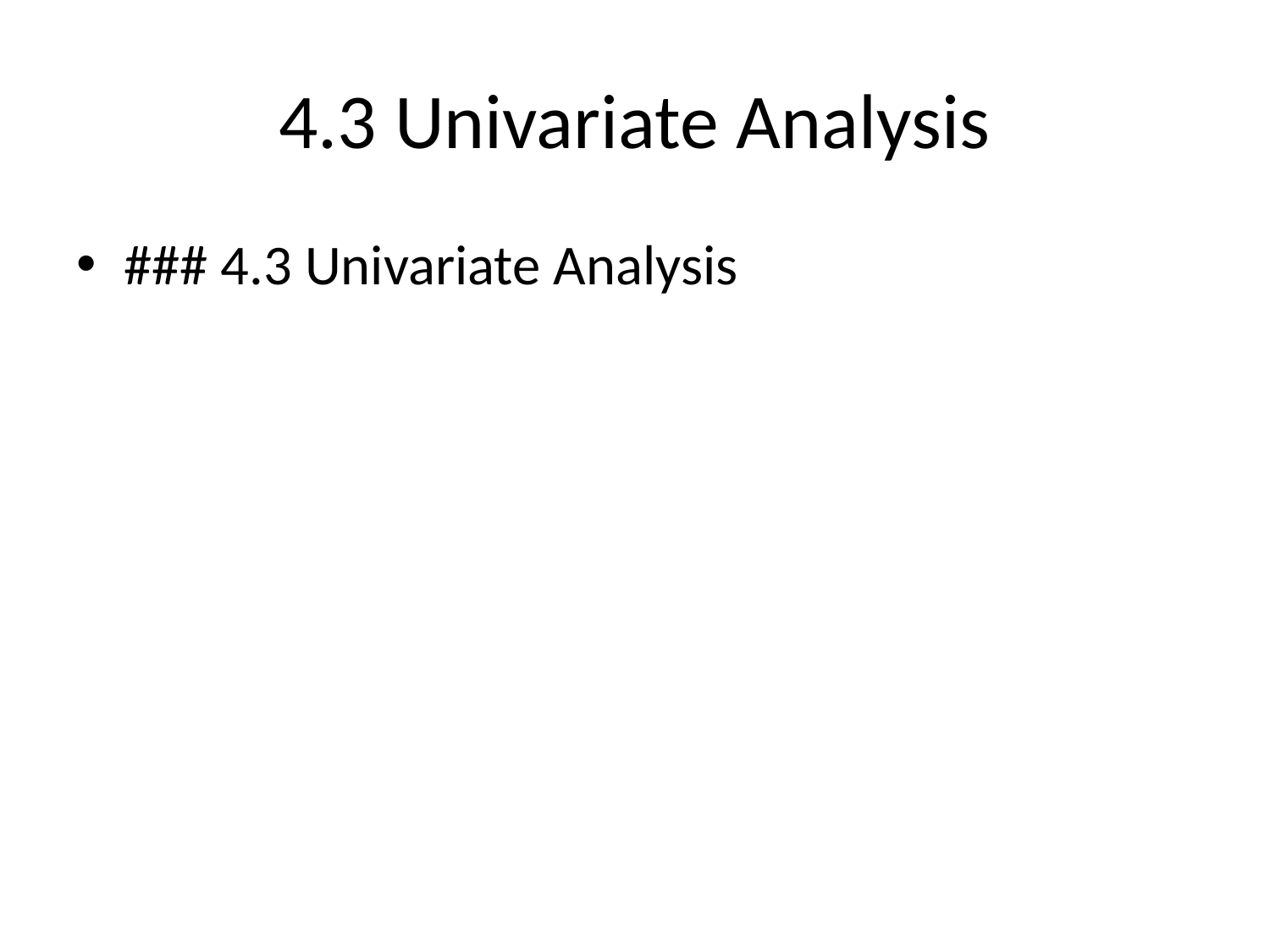

# 4.3 Univariate Analysis
### 4.3 Univariate Analysis